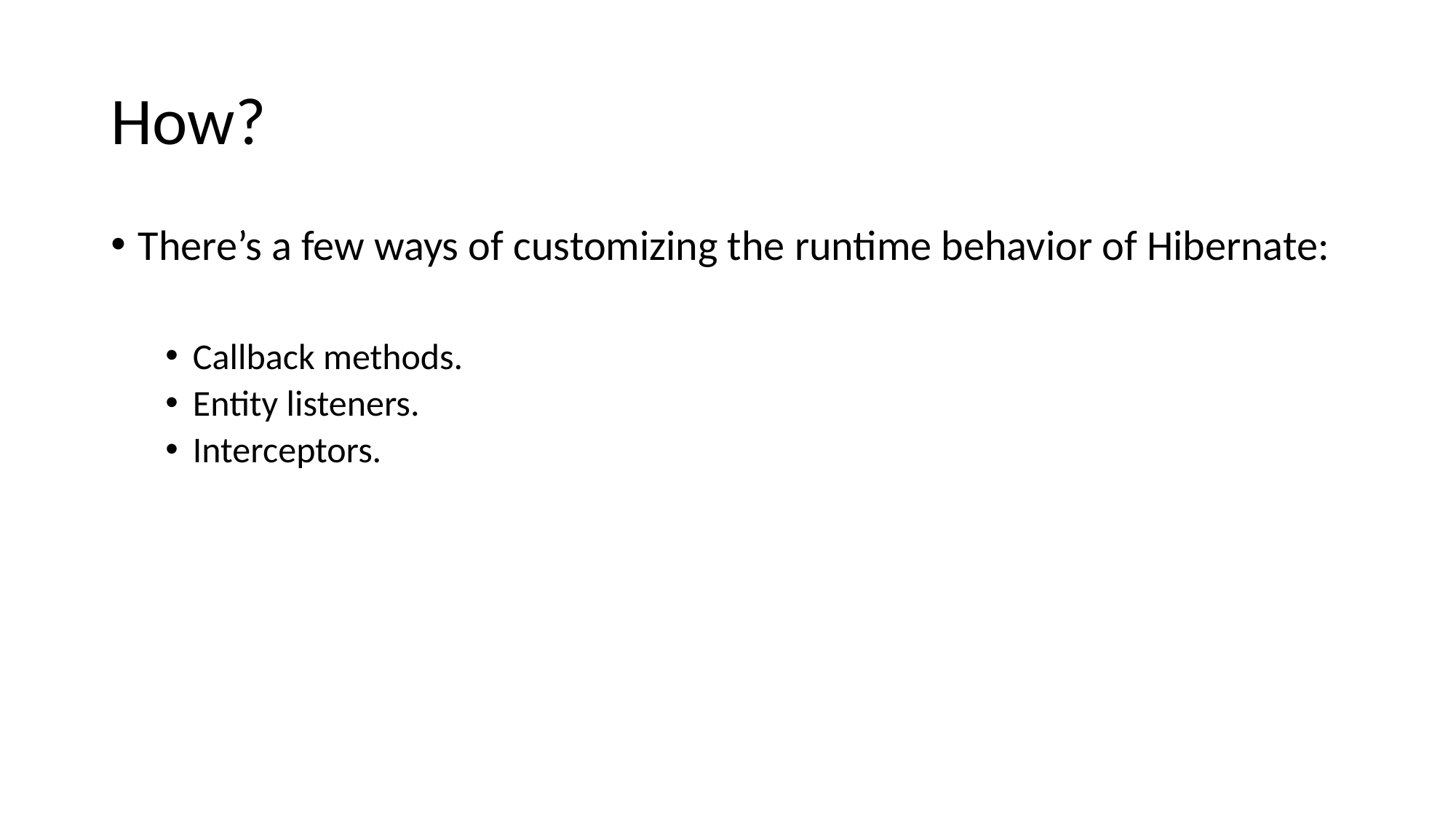

# How?
There’s a few ways of customizing the runtime behavior of Hibernate:

Callback methods.
Entity listeners.
Interceptors.